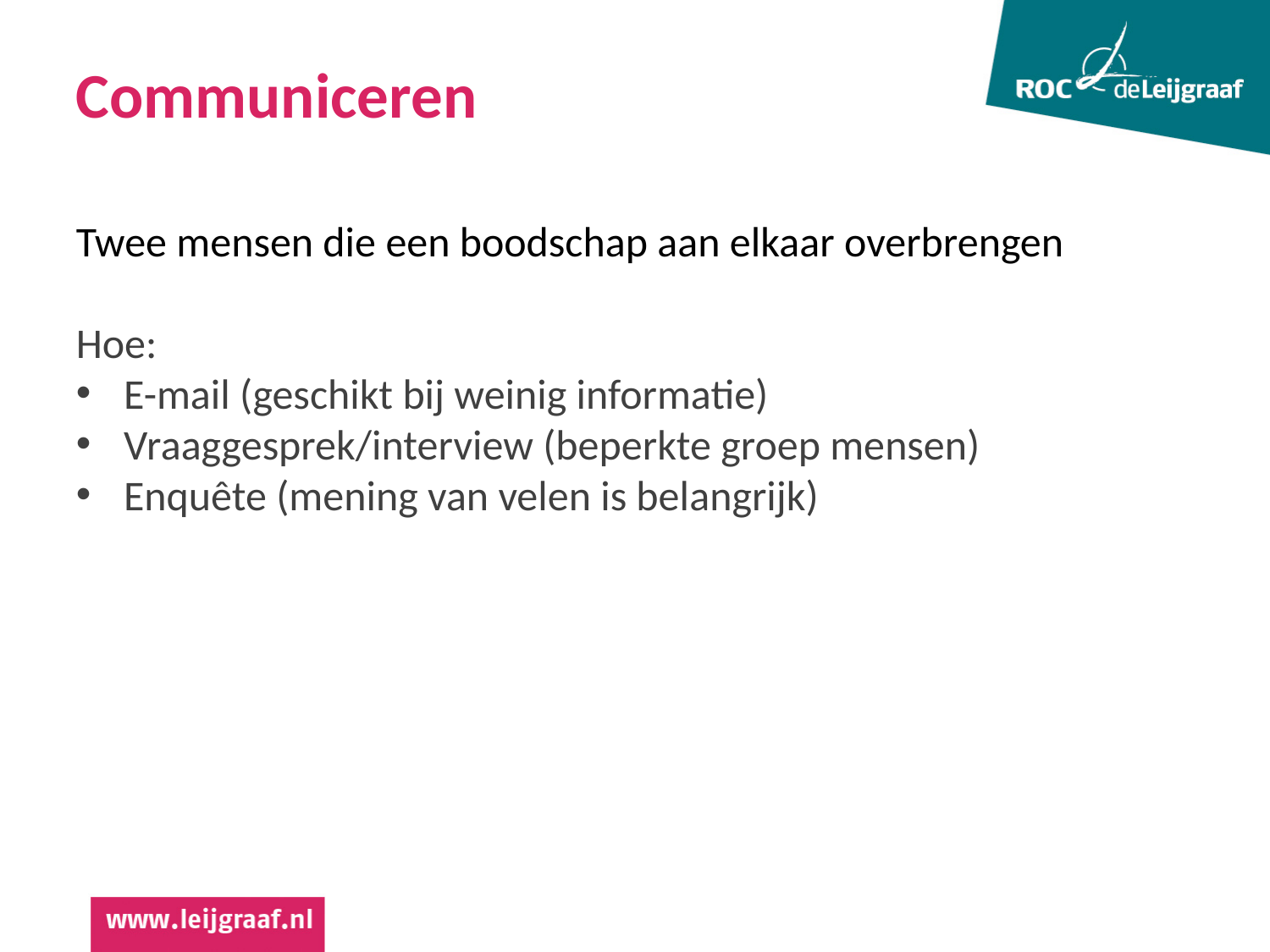

Communiceren

Twee mensen die een boodschap aan elkaar overbrengen

Hoe:
E-mail (geschikt bij weinig informatie)
Vraaggesprek/interview (beperkte groep mensen)
Enquête (mening van velen is belangrijk)